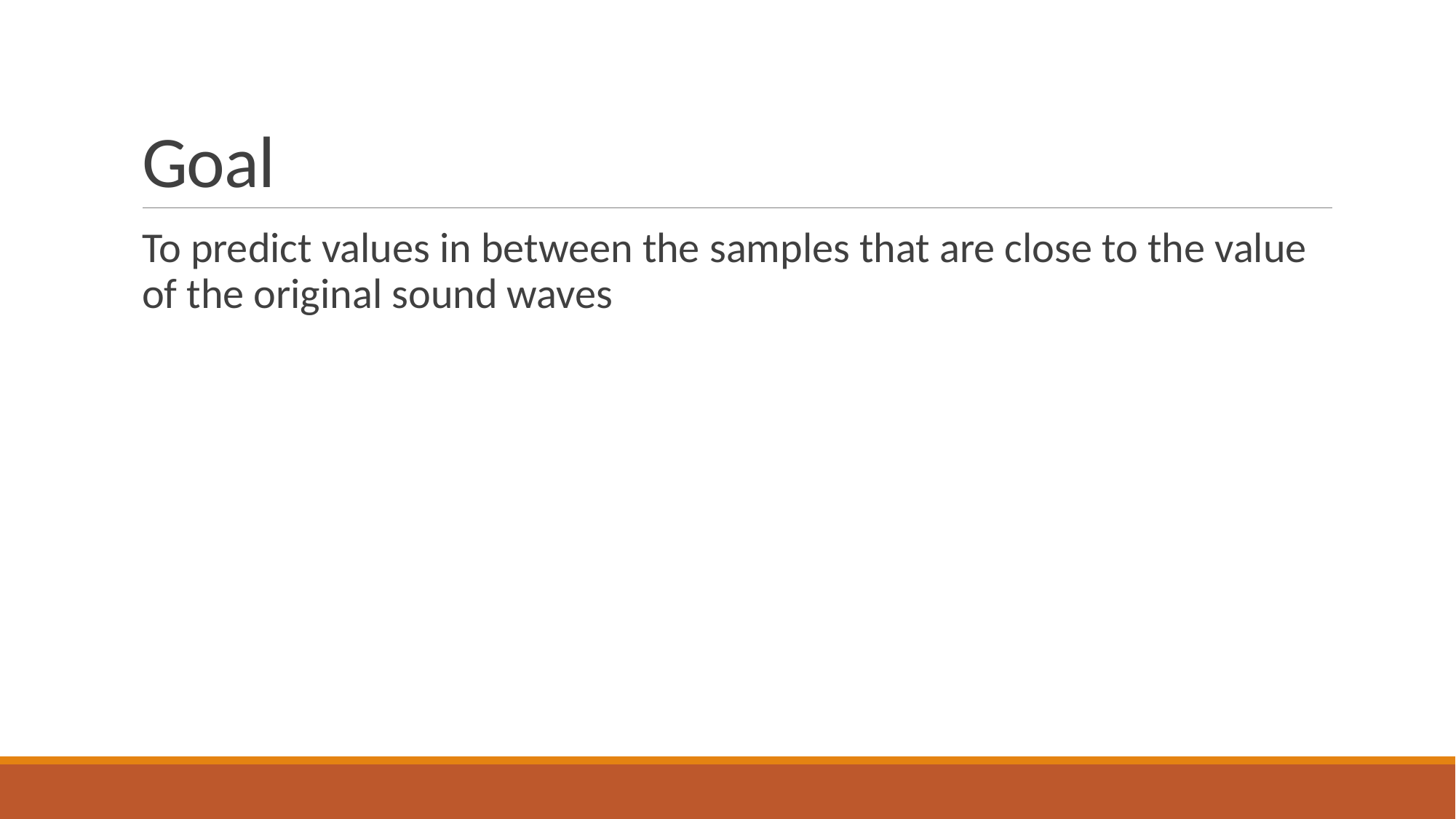

# Goal
To predict values in between the samples that are close to the value of the original sound waves